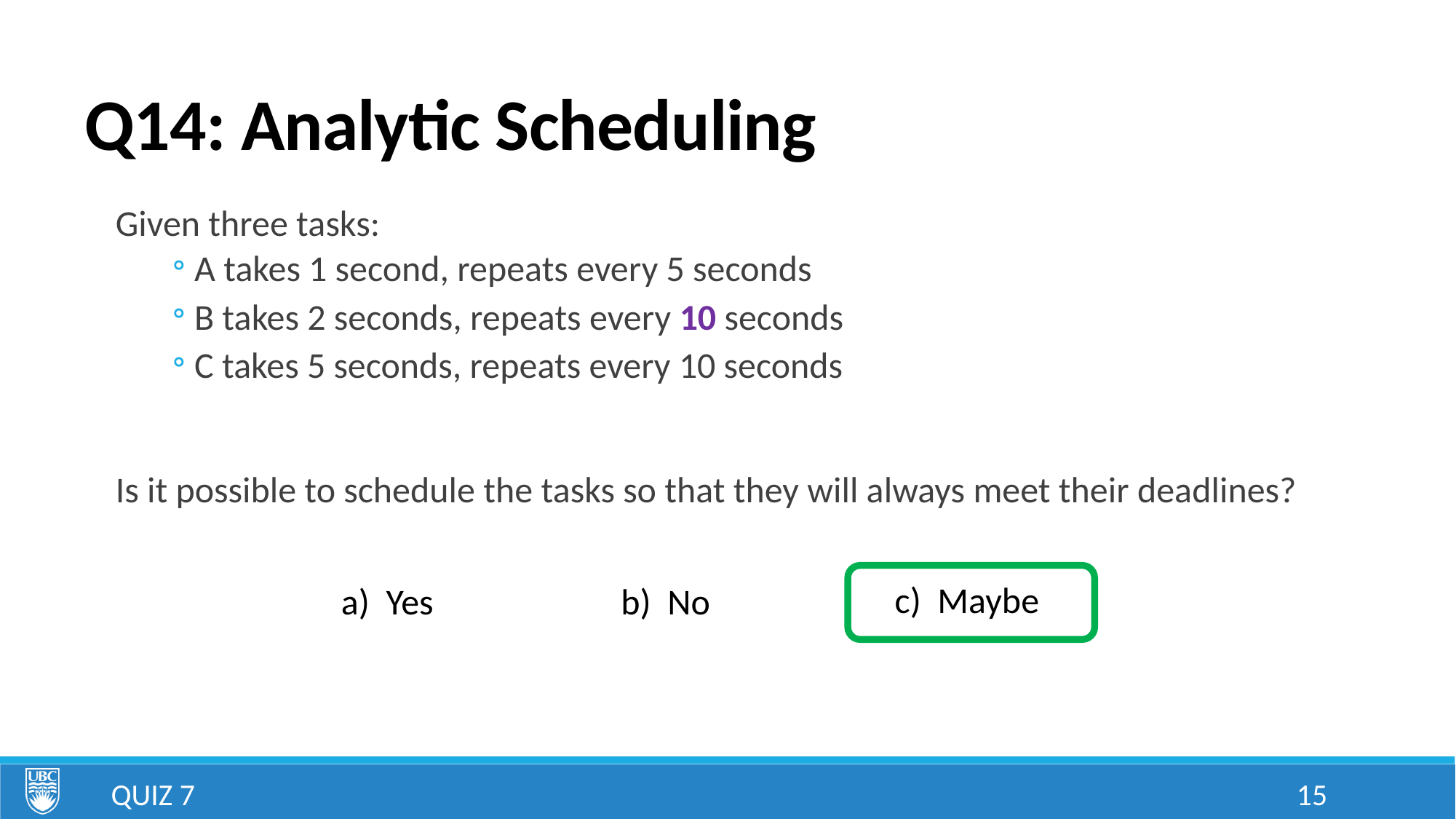

# Q14: Analytic Scheduling
Given three tasks:
A takes 1 second, repeats every 5 seconds
B takes 2 seconds, repeats every 10 seconds
C takes 5 seconds, repeats every 10 seconds

Is it possible to schedule the tasks so that they will always meet their deadlines?

c)  Maybe
b)  No
a)  Yes
Quiz 7
15